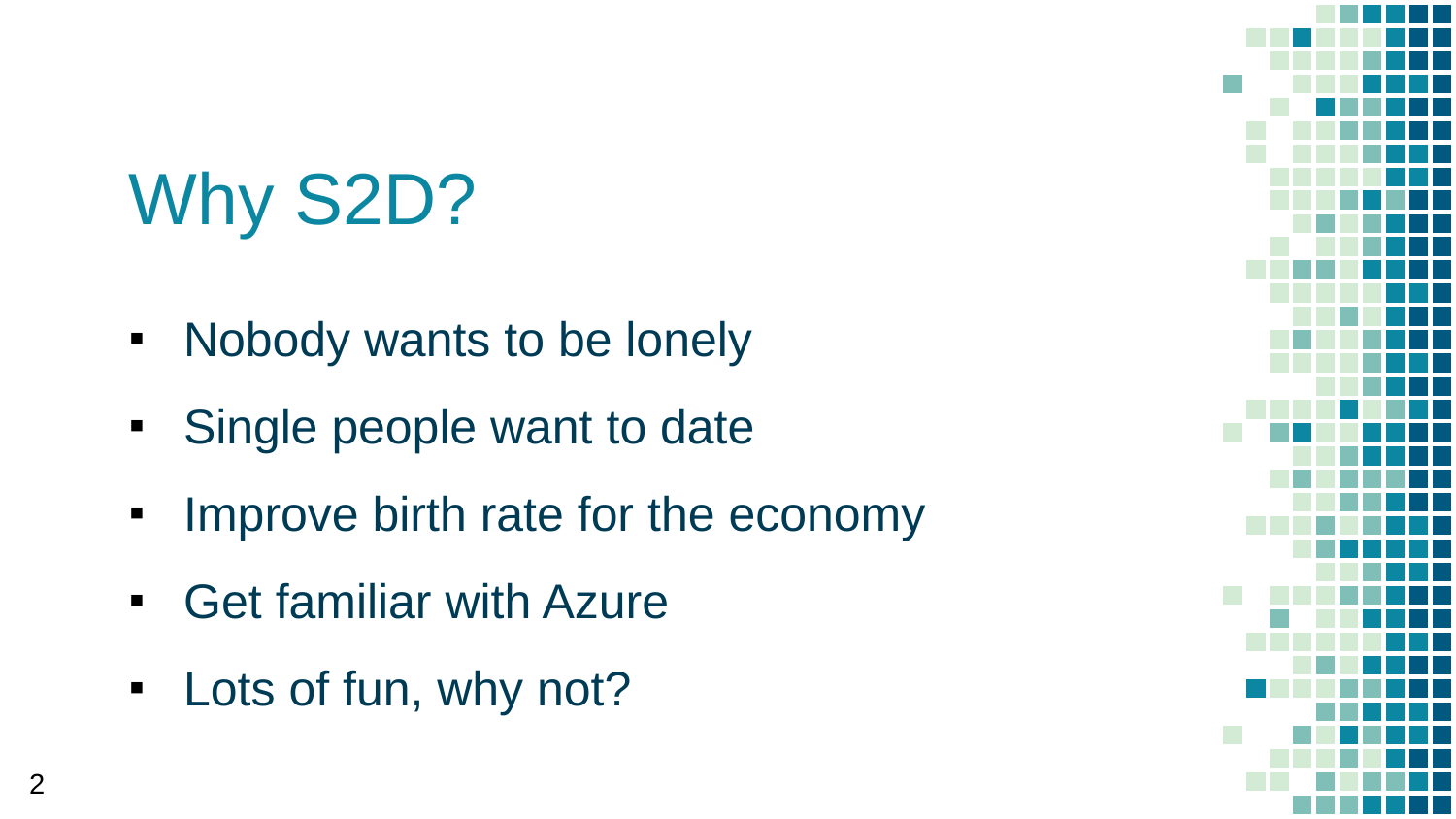

# Why S2D?
Nobody wants to be lonely
Single people want to date
Improve birth rate for the economy
Get familiar with Azure
Lots of fun, why not?
2